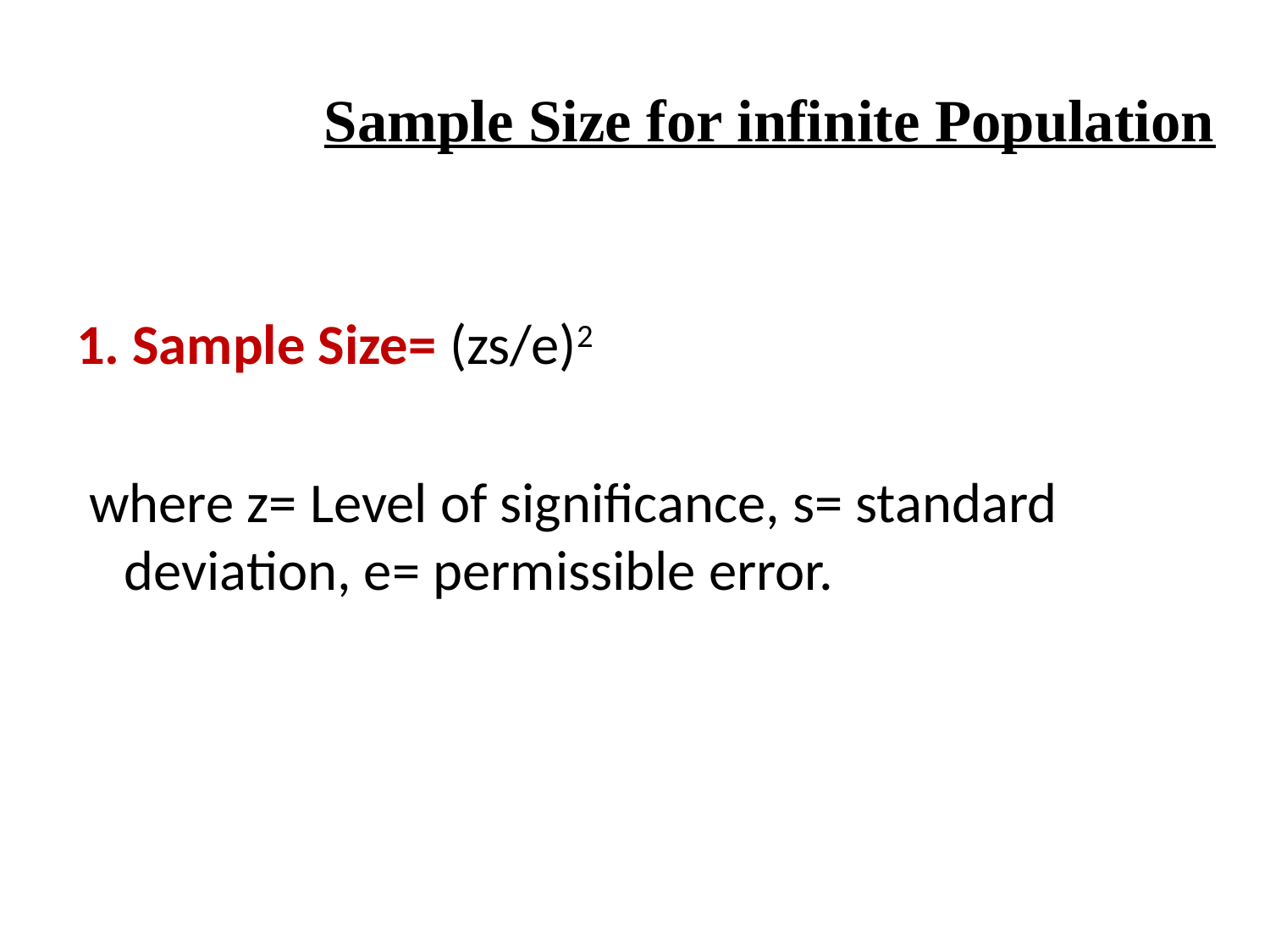

# Sample Size for infinite Population

1. Sample Size= (zs/e)2

 where z= Level of significance, s= standard deviation, e= permissible error.